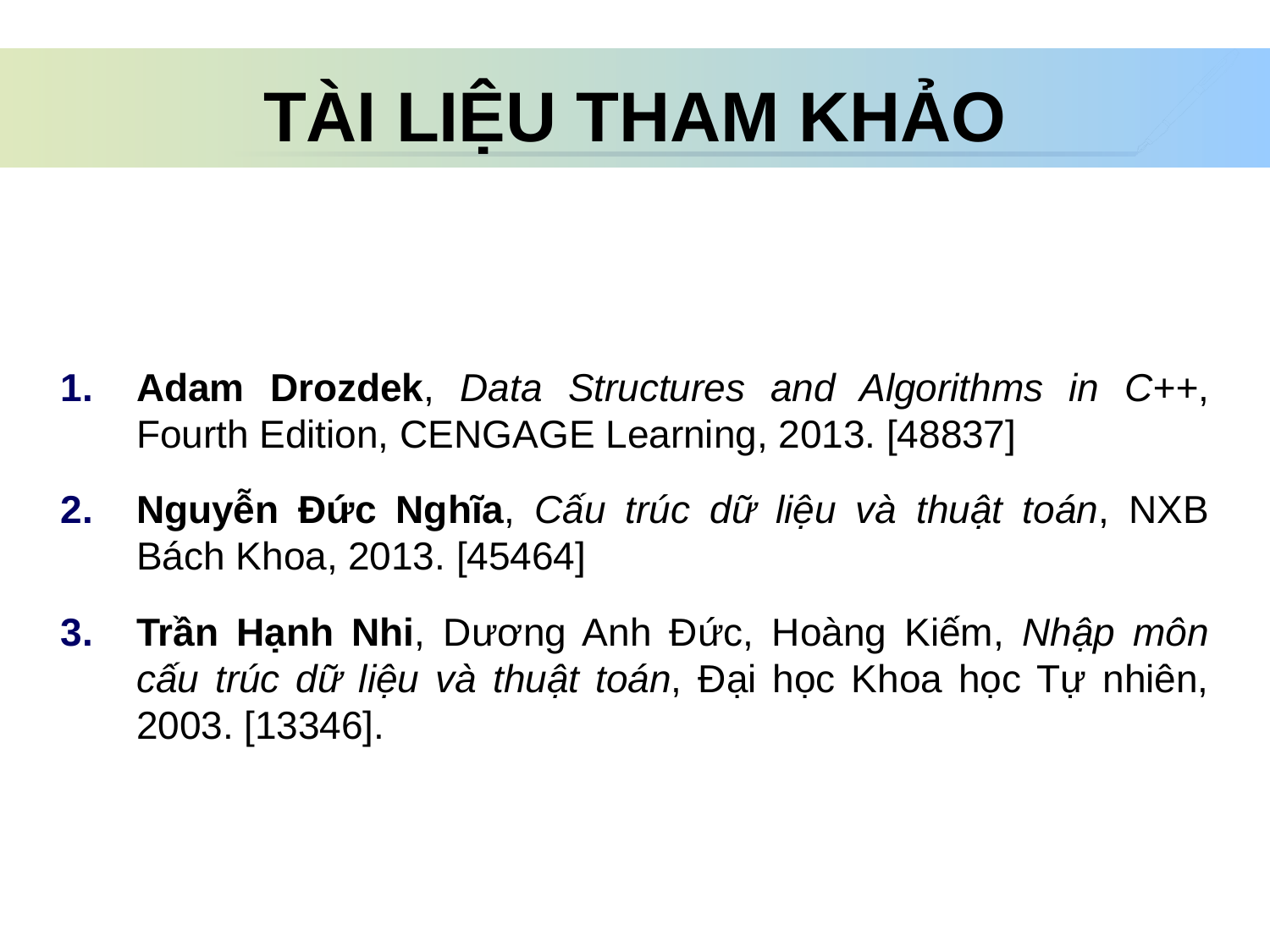

# TÀI LIỆU THAM KHẢO

Adam Drozdek, Data Structures and Algorithms in C++, Fourth Edition, CENGAGE Learning, 2013. [48837]
Nguyễn Đức Nghĩa, Cấu trúc dữ liệu và thuật toán, NXB Bách Khoa, 2013. [45464]
Trần Hạnh Nhi, Dương Anh Đức, Hoàng Kiếm, Nhập môn cấu trúc dữ liệu và thuật toán, Đại học Khoa học Tự nhiên, 2003. [13346].